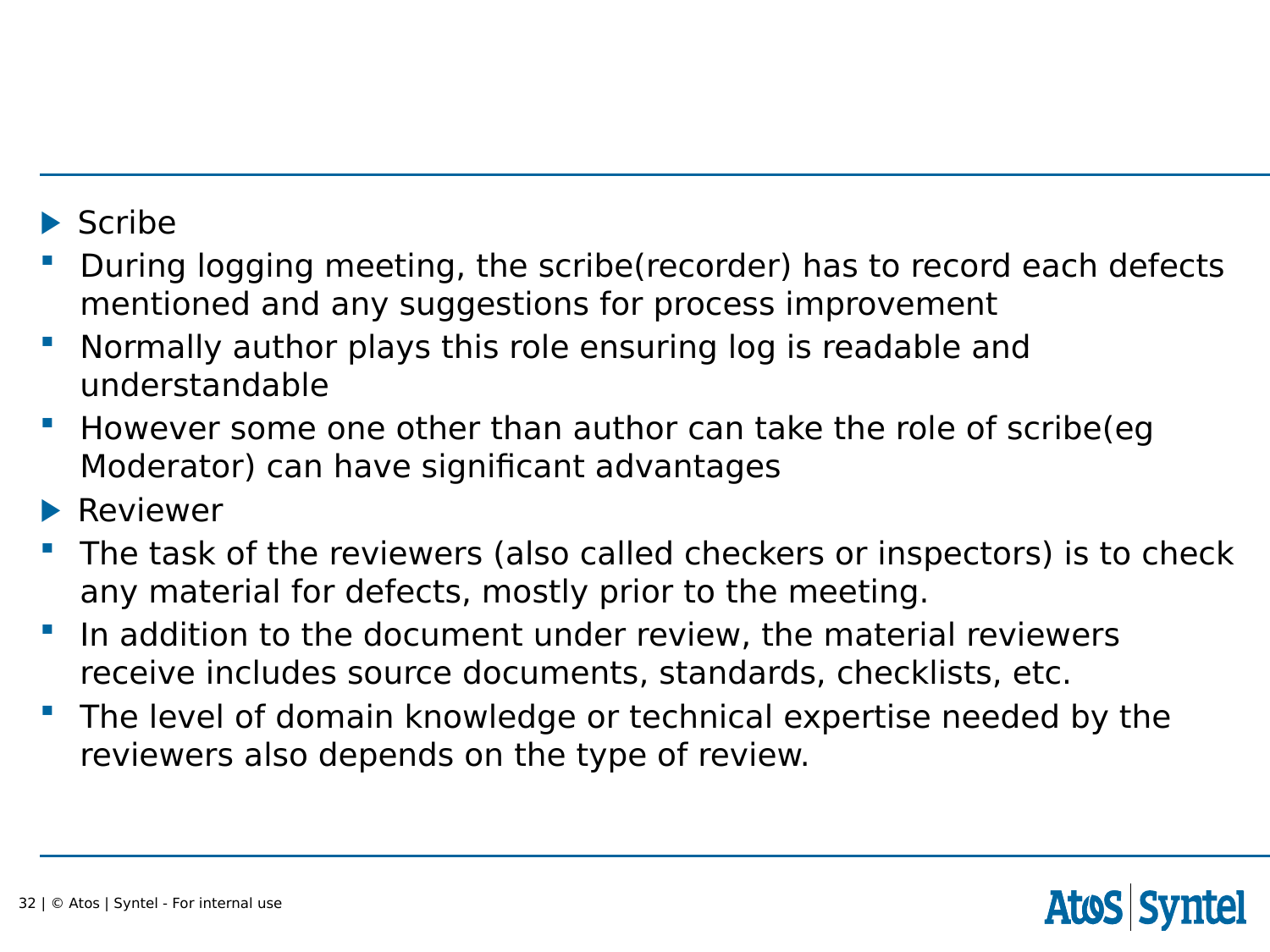

#
Scribe
During logging meeting, the scribe(recorder) has to record each defects mentioned and any suggestions for process improvement
Normally author plays this role ensuring log is readable and understandable
However some one other than author can take the role of scribe(eg Moderator) can have significant advantages
Reviewer
The task of the reviewers (also called checkers or inspectors) is to check any material for defects, mostly prior to the meeting.
In addition to the document under review, the material reviewers receive includes source documents, standards, checklists, etc.
The level of domain knowledge or technical expertise needed by the reviewers also depends on the type of review.